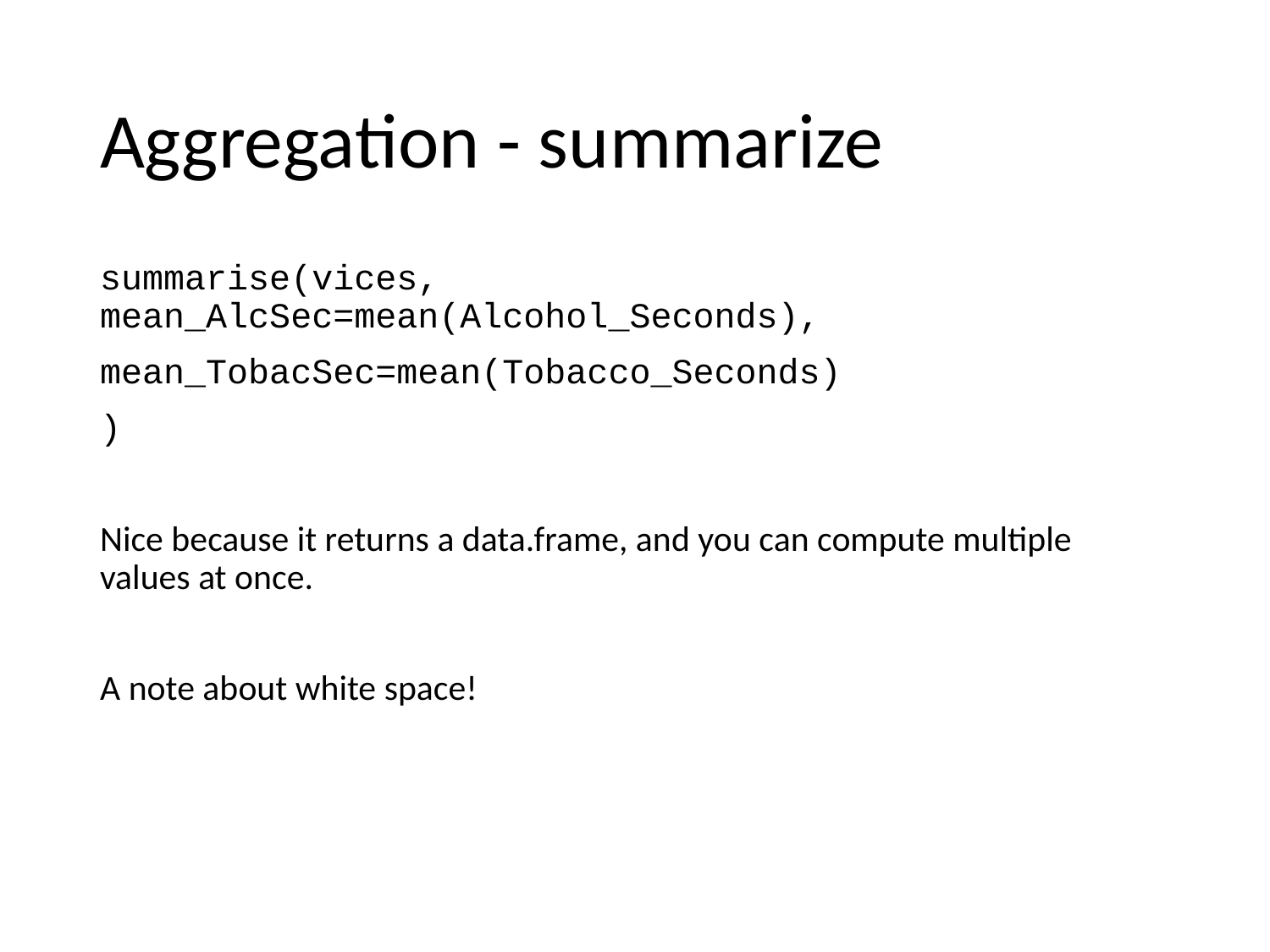

# Aggregation - summarize
summarise(vices, mean_AlcSec=mean(Alcohol_Seconds),
mean_TobacSec=mean(Tobacco_Seconds)
)

Nice because it returns a data.frame, and you can compute multiple values at once.

A note about white space!